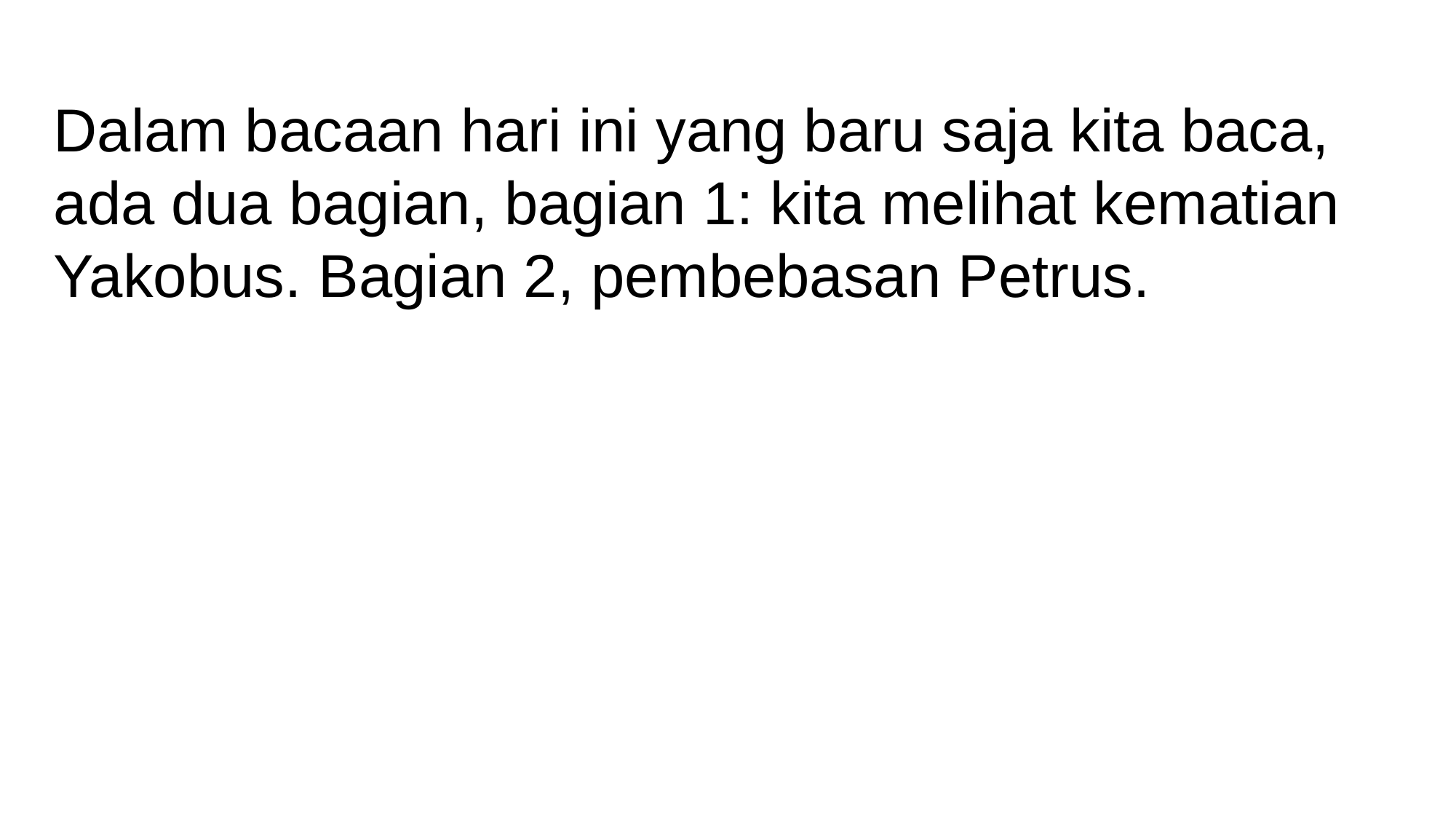

Dalam bacaan hari ini yang baru saja kita baca, ada dua bagian, bagian 1: kita melihat kematian Yakobus. Bagian 2, pembebasan Petrus.